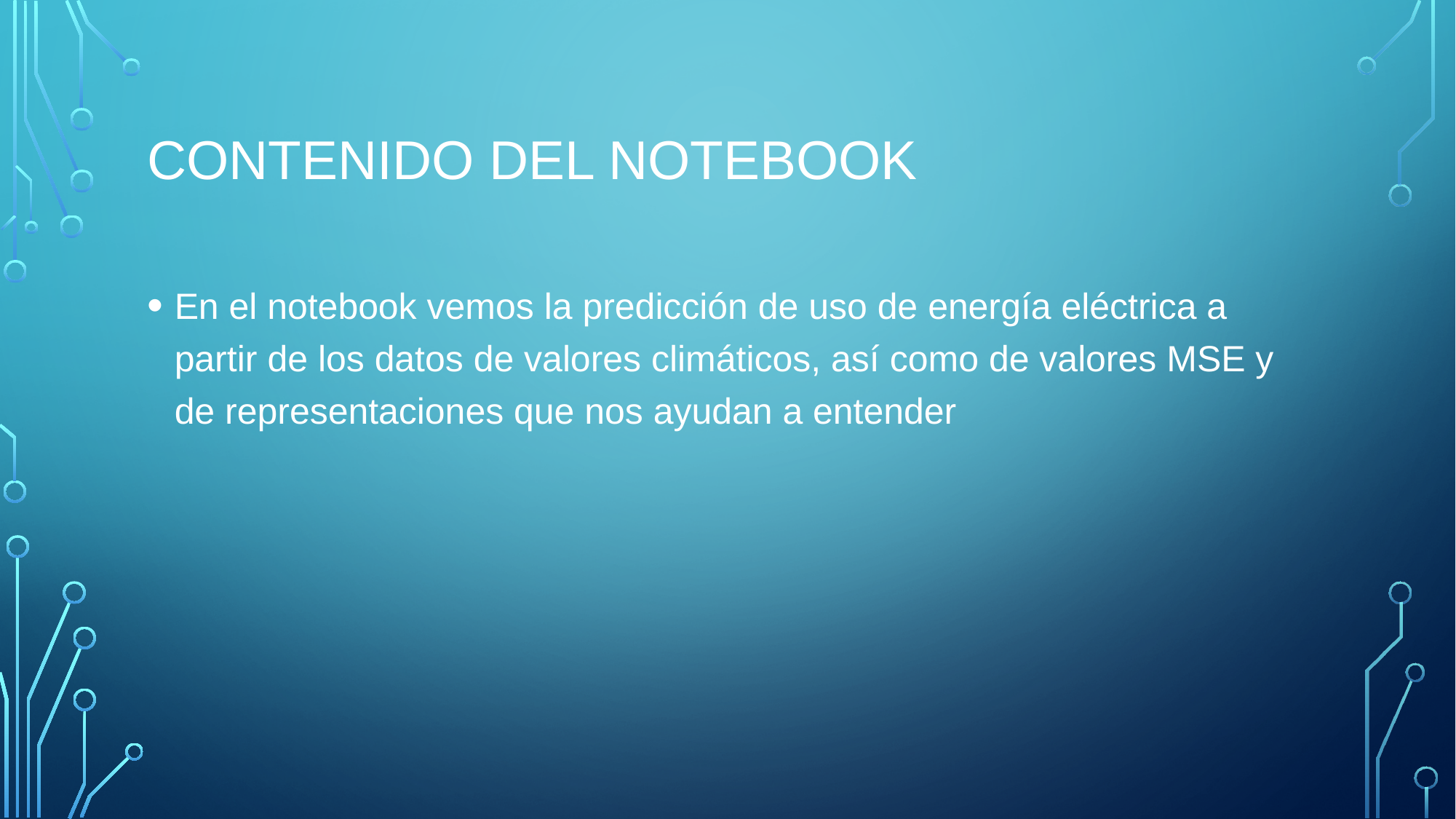

# Contenido del notebook
En el notebook vemos la predicción de uso de energía eléctrica a partir de los datos de valores climáticos, así como de valores MSE y de representaciones que nos ayudan a entender